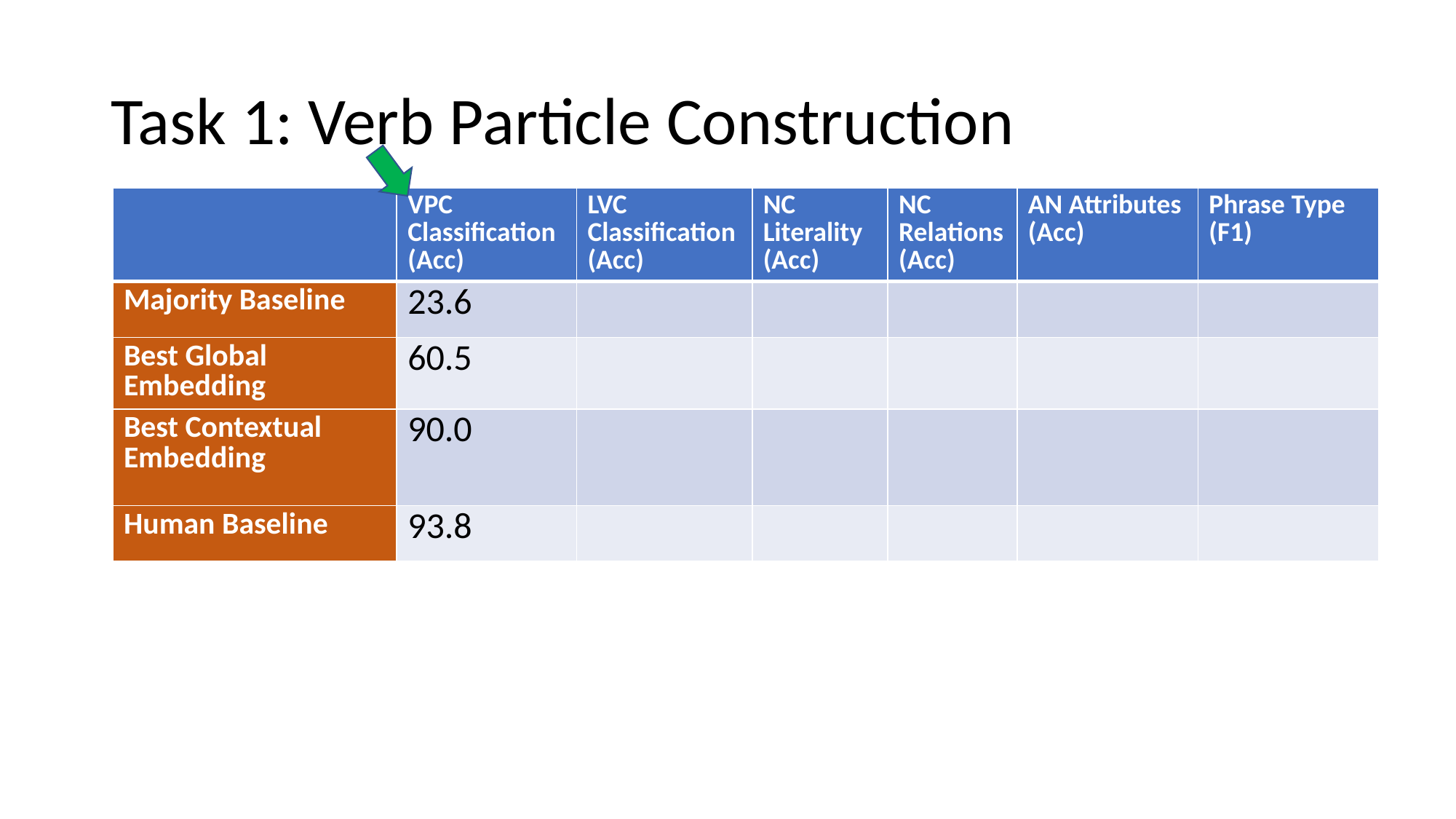

# Task 1: Verb Particle Construction

|  | VPC Classification (Acc) | LVC Classification (Acc) | NC Literality (Acc) | NC Relations (Acc) | AN Attributes (Acc) | Phrase Type (F1) |
| --- | --- | --- | --- | --- | --- | --- |
| Majority Baseline | 23.6 |  |  |  |  |  |
| Best Global Embedding | 60.5 |  |  |  |  |  |
| Best Contextual Embedding | 90.0 |  |  |  |  |  |
| Human Baseline | 93.8 |  |  |  |  |  |